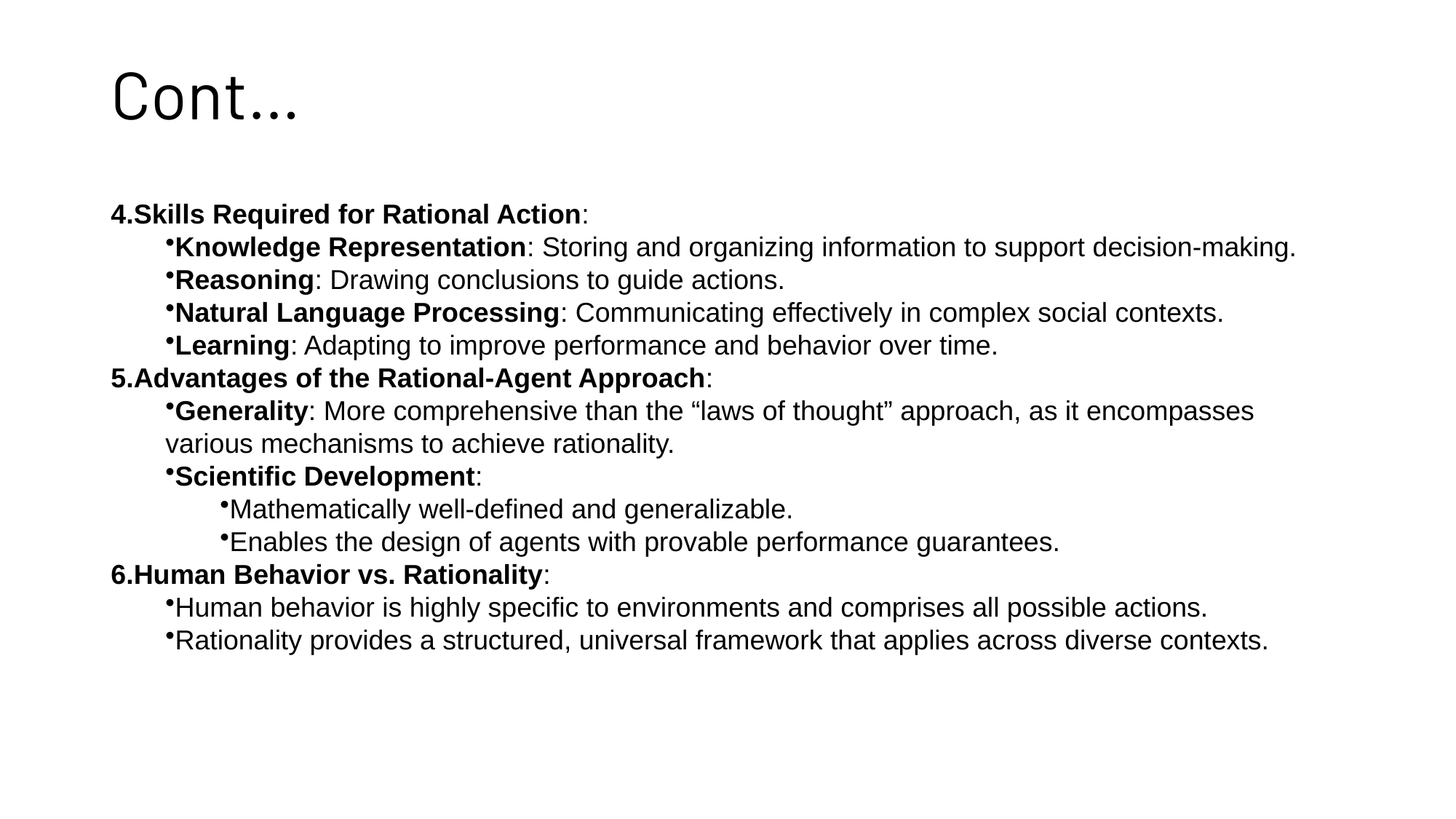

# Cont…
Skills Required for Rational Action:
Knowledge Representation: Storing and organizing information to support decision-making.
Reasoning: Drawing conclusions to guide actions.
Natural Language Processing: Communicating effectively in complex social contexts.
Learning: Adapting to improve performance and behavior over time.
Advantages of the Rational-Agent Approach:
Generality: More comprehensive than the “laws of thought” approach, as it encompasses various mechanisms to achieve rationality.
Scientific Development:
Mathematically well-defined and generalizable.
Enables the design of agents with provable performance guarantees.
Human Behavior vs. Rationality:
Human behavior is highly specific to environments and comprises all possible actions.
Rationality provides a structured, universal framework that applies across diverse contexts.